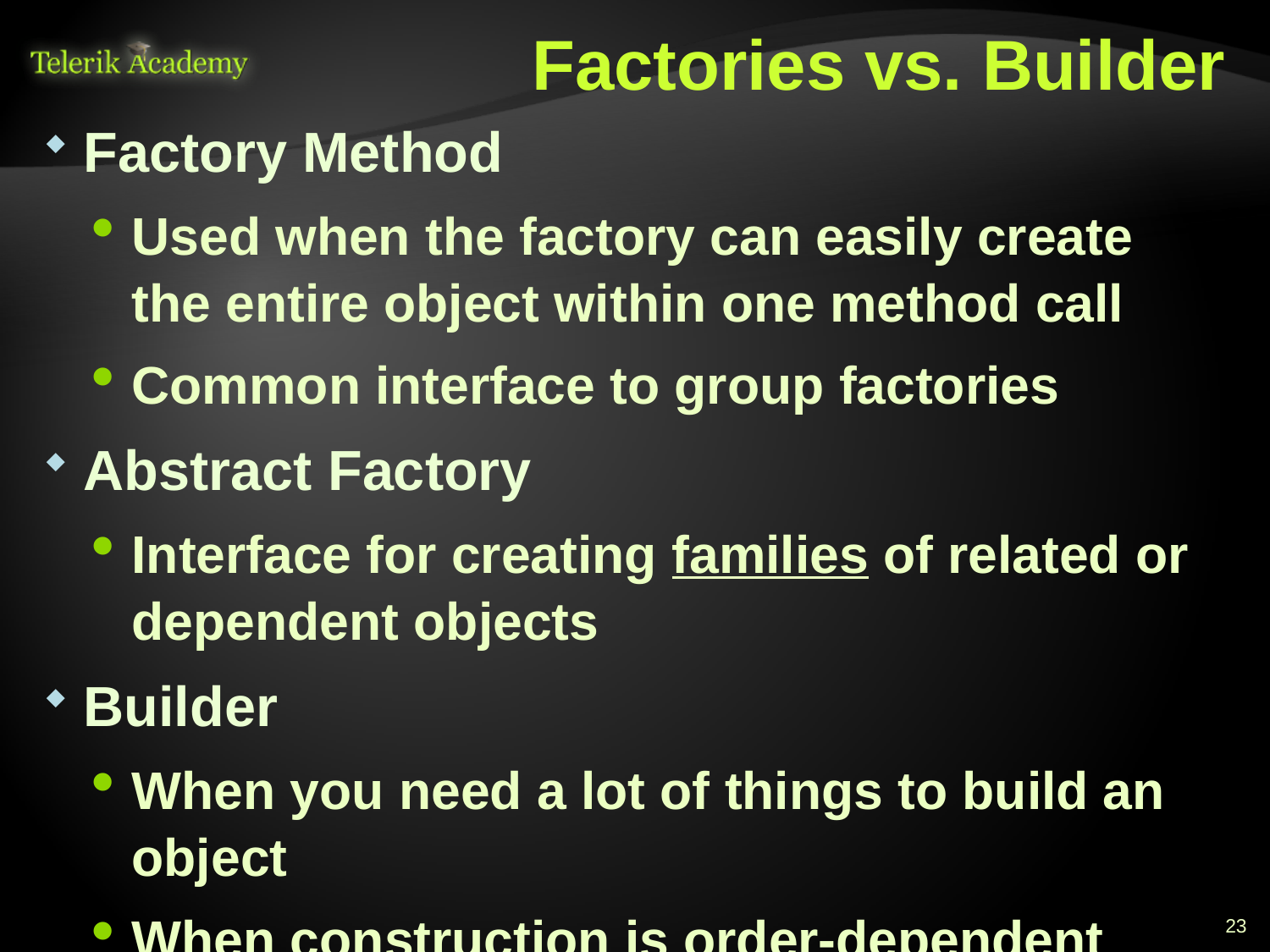

# Factories vs. Builder
Factory Method
Used when the factory can easily create the entire object within one method call
Common interface to group factories
Abstract Factory
Interface for creating families of related or dependent objects
Builder
When you need a lot of things to build an object
When construction is order-dependent
23